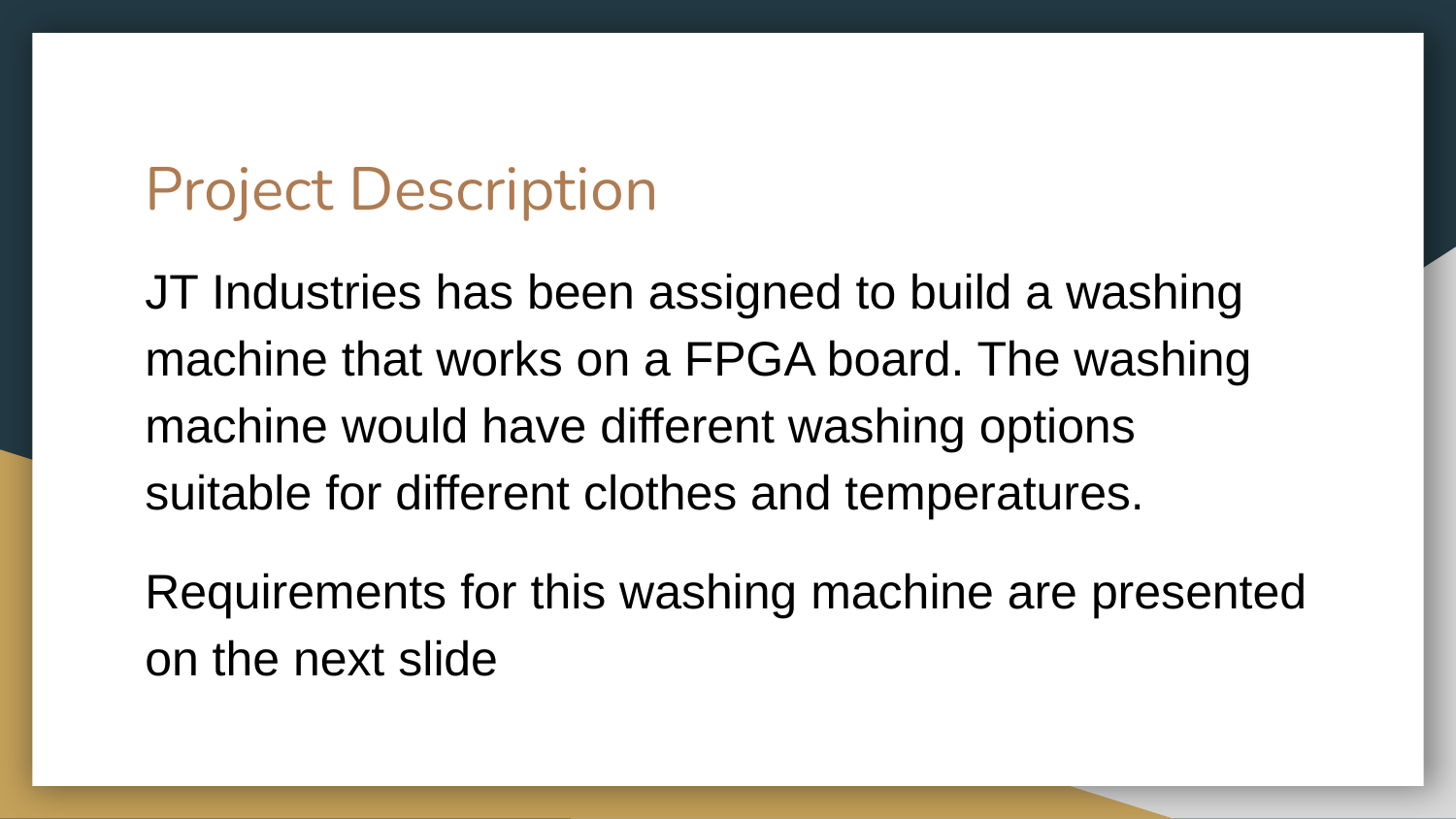

# Project Description
JT Industries has been assigned to build a washing machine that works on a FPGA board. The washing machine would have different washing options suitable for different clothes and temperatures.
Requirements for this washing machine are presented on the next slide